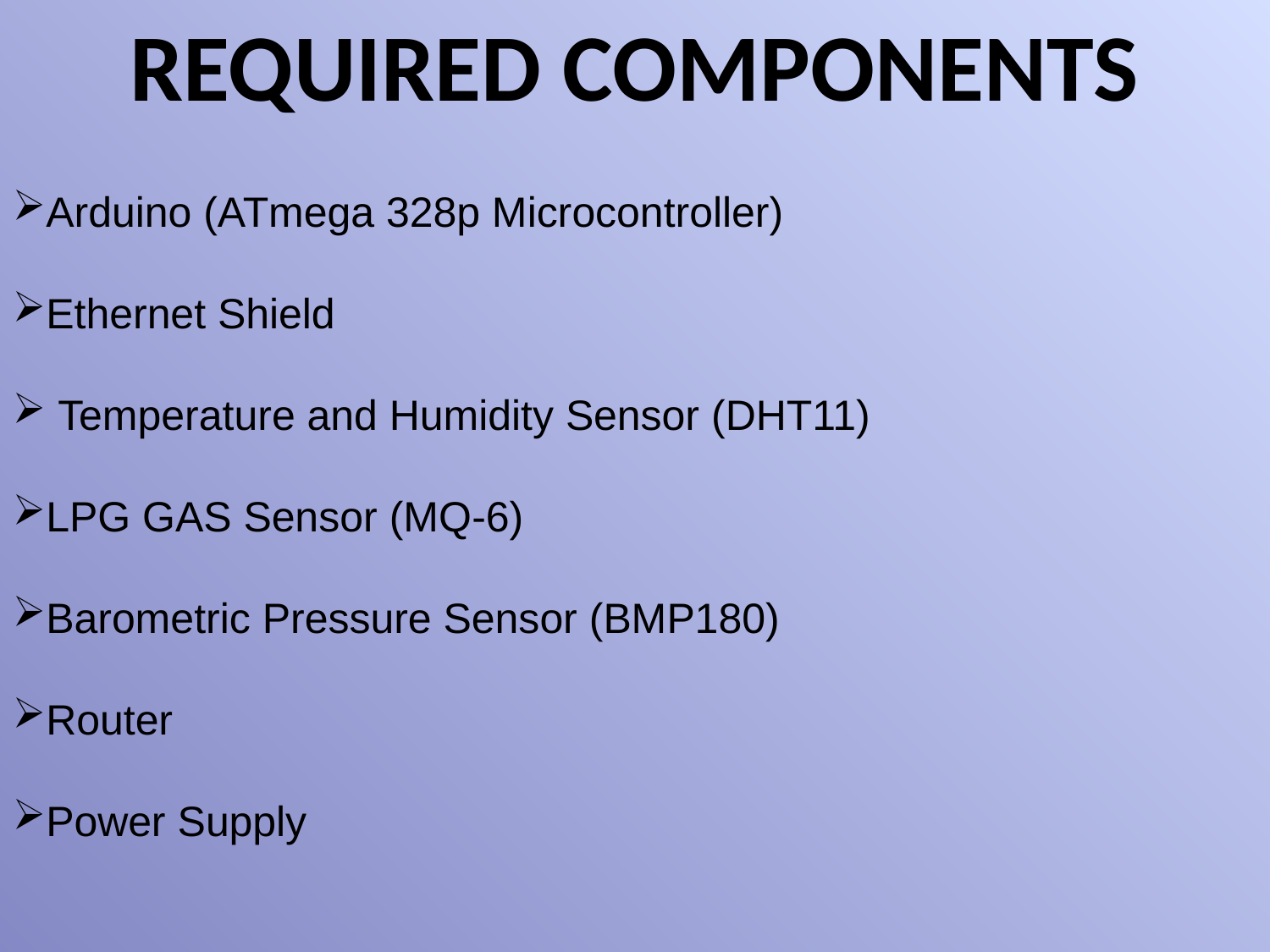

REQUIRED COMPONENTS

Arduino (ATmega 328p Microcontroller)

Ethernet Shield

 Temperature and Humidity Sensor (DHT11)

LPG GAS Sensor (MQ-6)

Barometric Pressure Sensor (BMP180)

Router

Power Supply